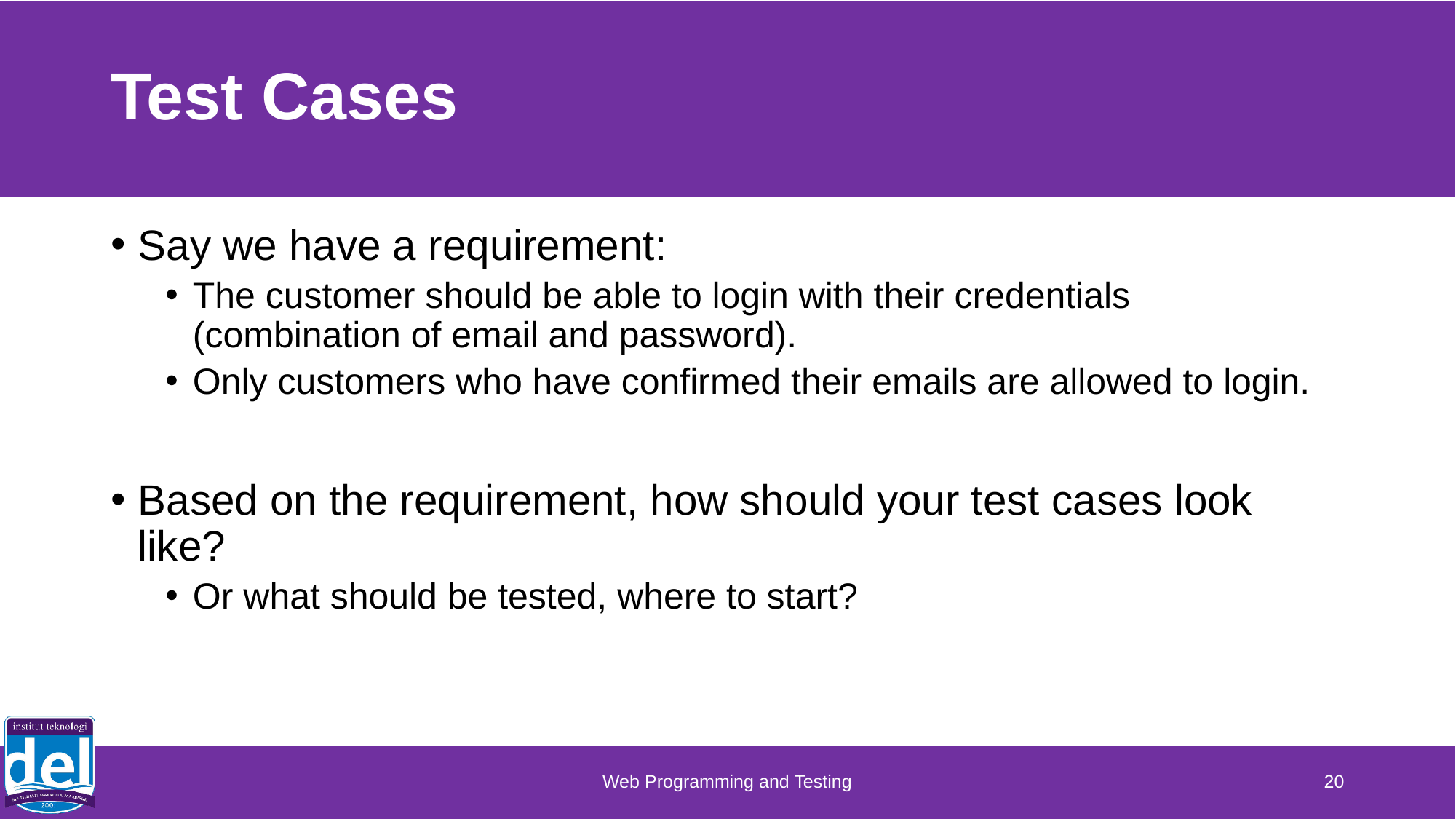

# Test Cases
Say we have a requirement:
The customer should be able to login with their credentials (combination of email and password).
Only customers who have confirmed their emails are allowed to login.

Based on the requirement, how should your test cases look like?
Or what should be tested, where to start?
Web Programming and Testing
20